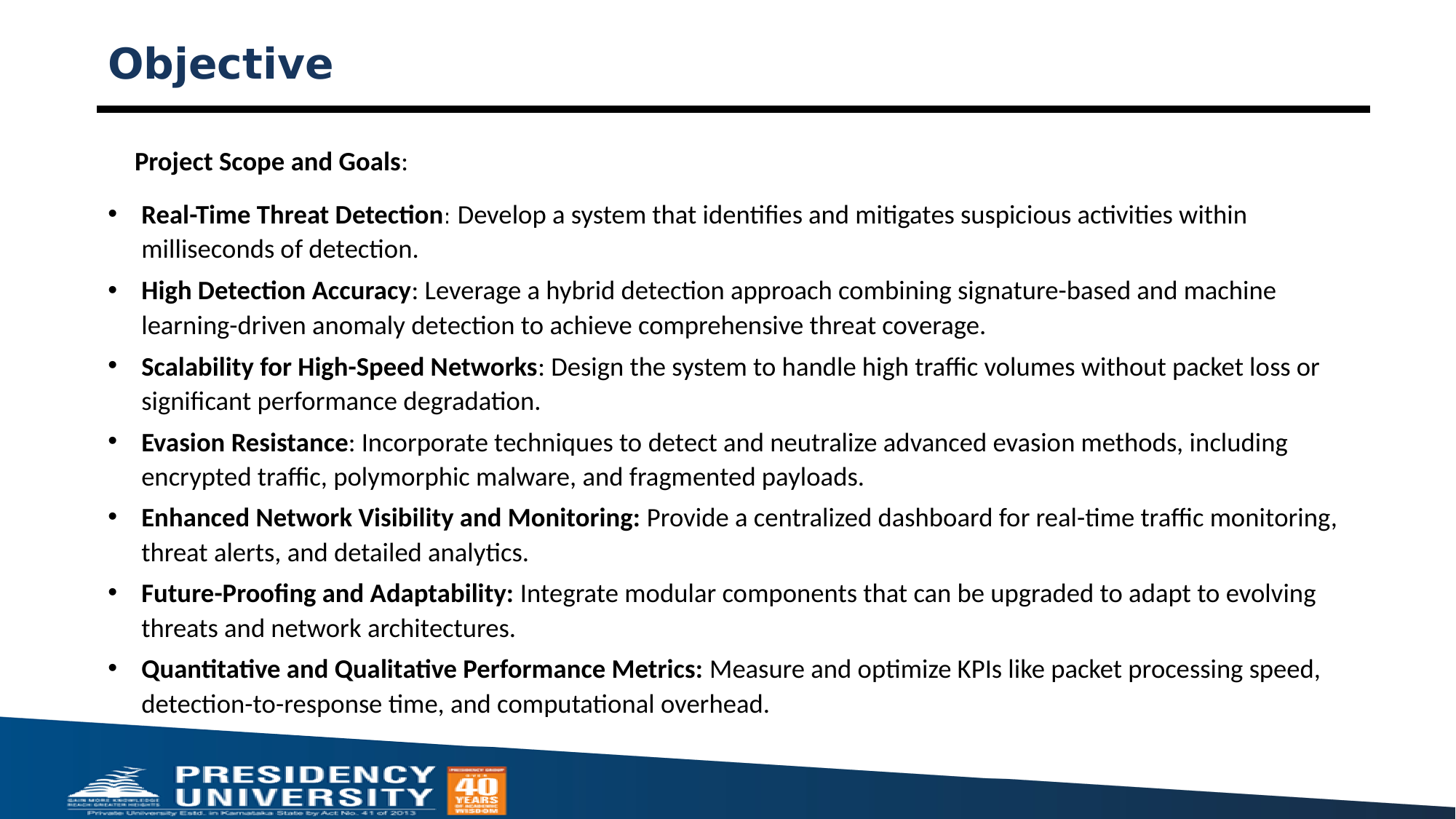

# Objective
Project Scope and Goals:
Real-Time Threat Detection: Develop a system that identifies and mitigates suspicious activities within milliseconds of detection.
High Detection Accuracy: Leverage a hybrid detection approach combining signature-based and machine learning-driven anomaly detection to achieve comprehensive threat coverage.
Scalability for High-Speed Networks: Design the system to handle high traffic volumes without packet loss or significant performance degradation.
Evasion Resistance: Incorporate techniques to detect and neutralize advanced evasion methods, including encrypted traffic, polymorphic malware, and fragmented payloads.
Enhanced Network Visibility and Monitoring: Provide a centralized dashboard for real-time traffic monitoring, threat alerts, and detailed analytics.
Future-Proofing and Adaptability: Integrate modular components that can be upgraded to adapt to evolving threats and network architectures.
Quantitative and Qualitative Performance Metrics: Measure and optimize KPIs like packet processing speed, detection-to-response time, and computational overhead.